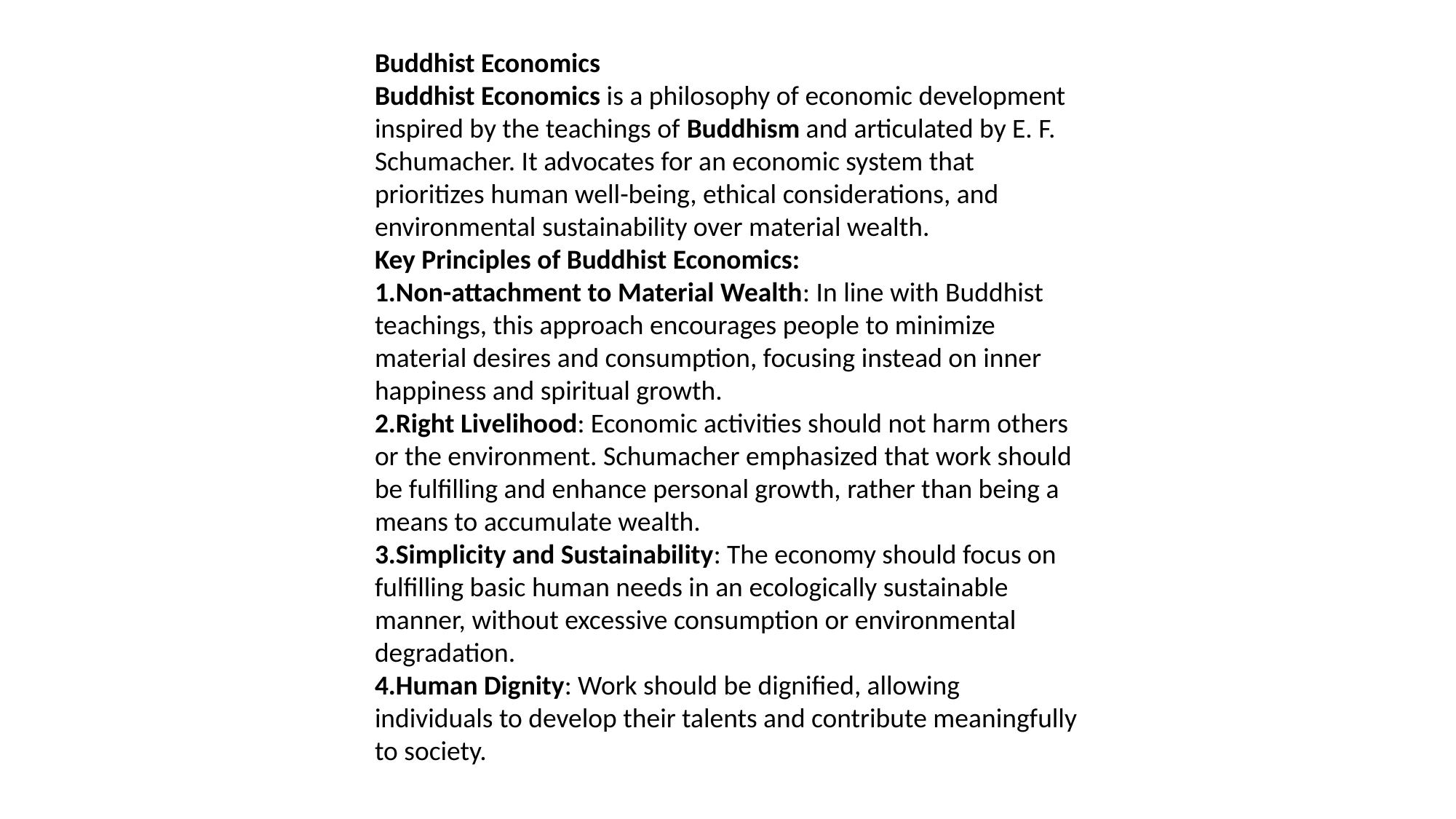

Buddhist Economics
Buddhist Economics is a philosophy of economic development inspired by the teachings of Buddhism and articulated by E. F. Schumacher. It advocates for an economic system that prioritizes human well-being, ethical considerations, and environmental sustainability over material wealth.
Key Principles of Buddhist Economics:
Non-attachment to Material Wealth: In line with Buddhist teachings, this approach encourages people to minimize material desires and consumption, focusing instead on inner happiness and spiritual growth.
Right Livelihood: Economic activities should not harm others or the environment. Schumacher emphasized that work should be fulfilling and enhance personal growth, rather than being a means to accumulate wealth.
Simplicity and Sustainability: The economy should focus on fulfilling basic human needs in an ecologically sustainable manner, without excessive consumption or environmental degradation.
Human Dignity: Work should be dignified, allowing individuals to develop their talents and contribute meaningfully to society.